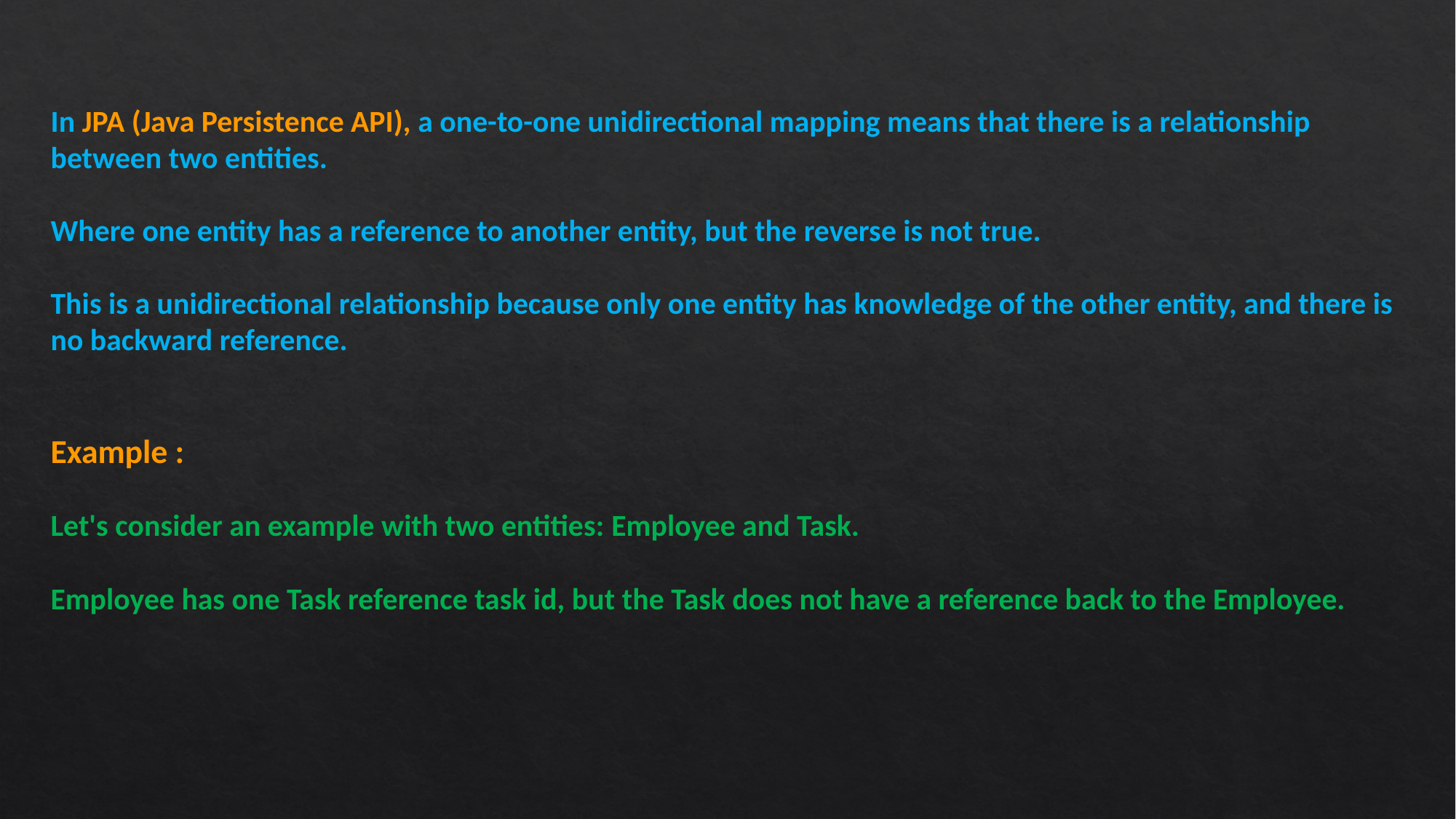

In JPA (Java Persistence API), a one-to-one unidirectional mapping means that there is a relationship between two entities.

Where one entity has a reference to another entity, but the reverse is not true.

This is a unidirectional relationship because only one entity has knowledge of the other entity, and there is no backward reference.
Example :
Let's consider an example with two entities: Employee and Task.

Employee has one Task reference task id, but the Task does not have a reference back to the Employee.